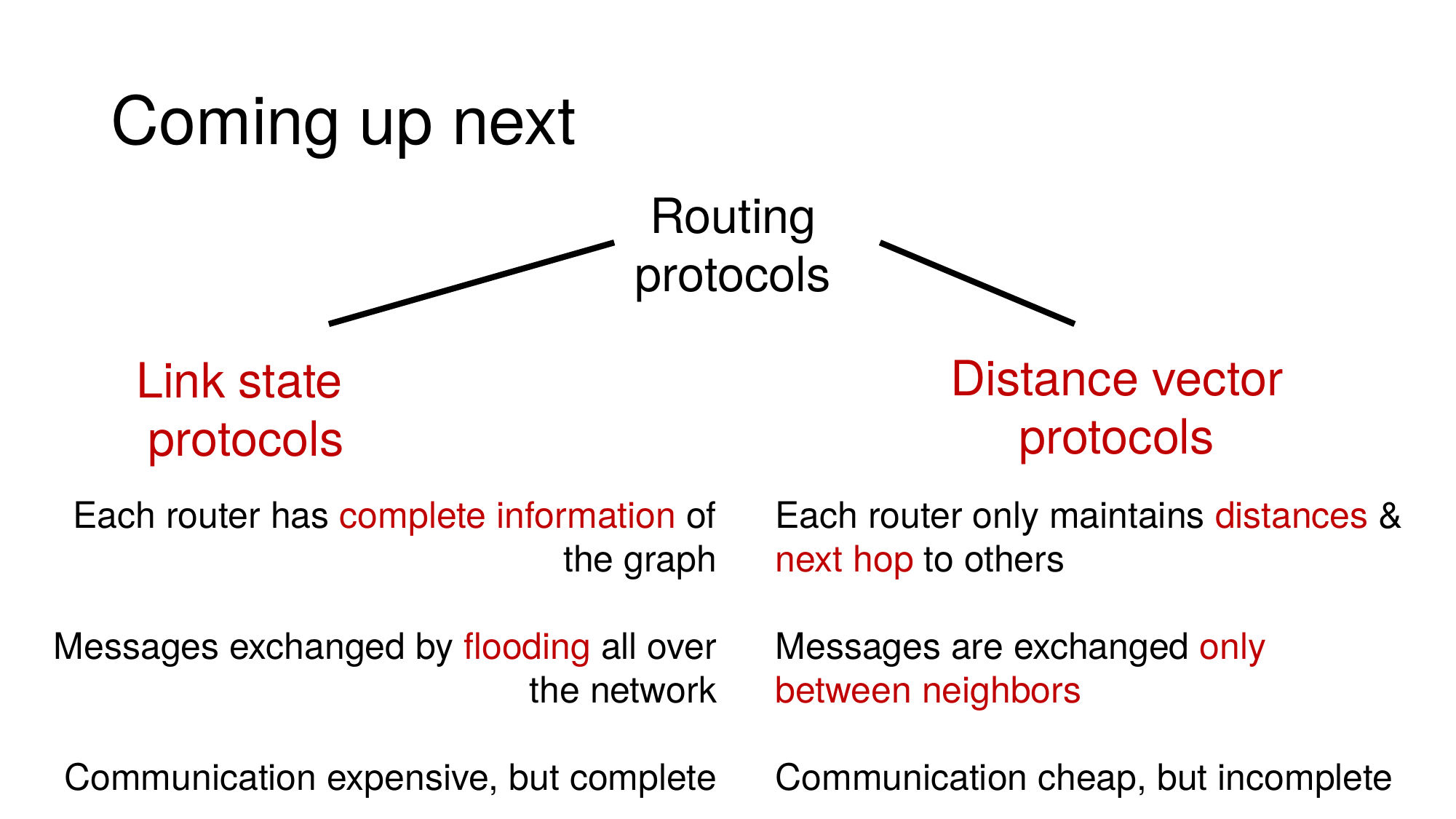

# Coming up next
Routing protocols
Distance vector protocols
Link state
protocols
Each router has complete information of the graph

Messages exchanged by flooding all over the network

Communication expensive, but complete
Each router only maintains distances & next hop to others

Messages are exchanged only between neighbors

Communication cheap, but incomplete